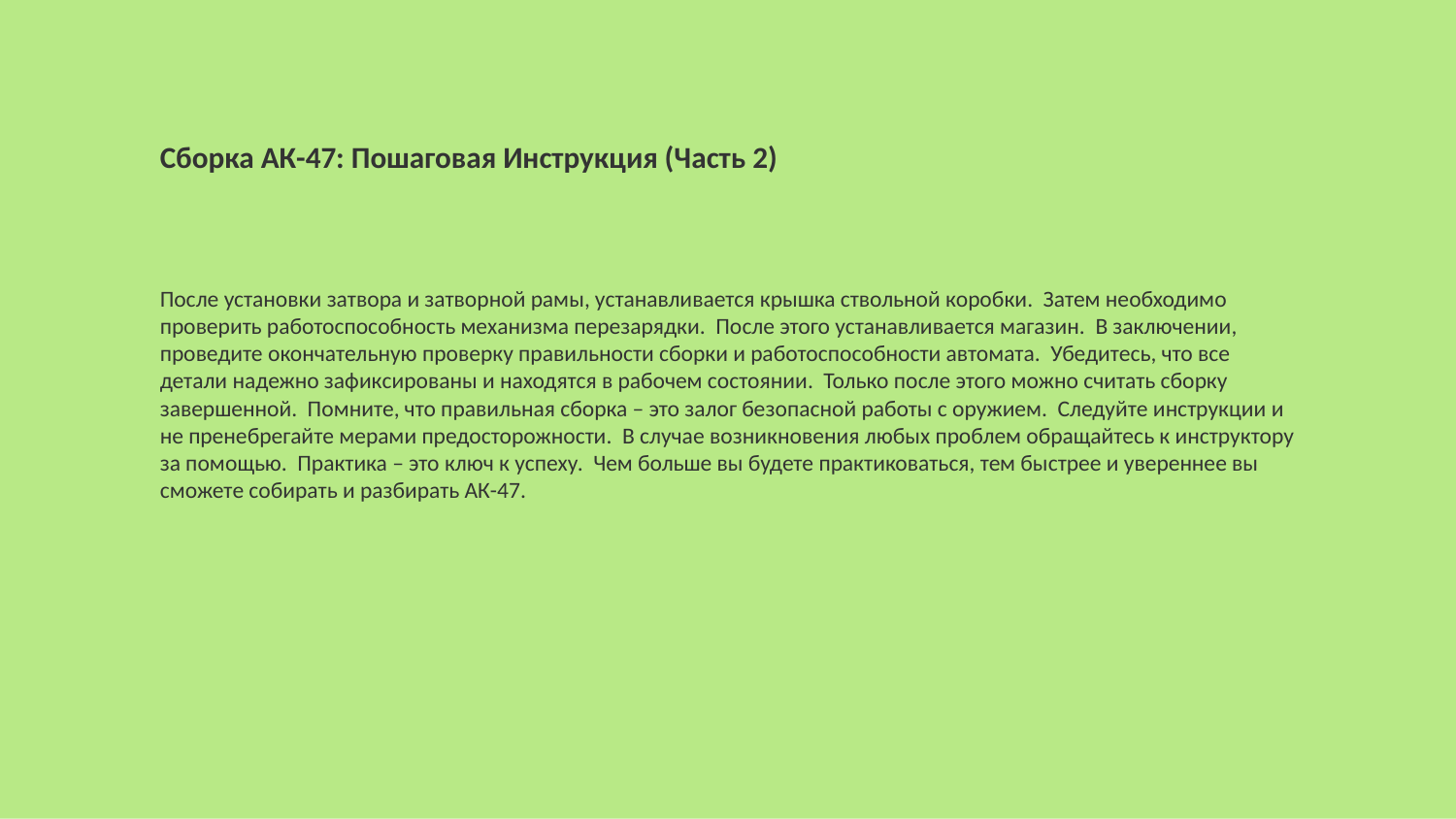

Сборка АК-47: Пошаговая Инструкция (Часть 2)
После установки затвора и затворной рамы, устанавливается крышка ствольной коробки.  Затем необходимо проверить работоспособность механизма перезарядки.  После этого устанавливается магазин.  В заключении, проведите окончательную проверку правильности сборки и работоспособности автомата.  Убедитесь, что все детали надежно зафиксированы и находятся в рабочем состоянии.  Только после этого можно считать сборку завершенной.  Помните, что правильная сборка – это залог безопасной работы с оружием.  Следуйте инструкции и не пренебрегайте мерами предосторожности.  В случае возникновения любых проблем обращайтесь к инструктору за помощью.  Практика – это ключ к успеху.  Чем больше вы будете практиковаться, тем быстрее и увереннее вы сможете собирать и разбирать АК-47.